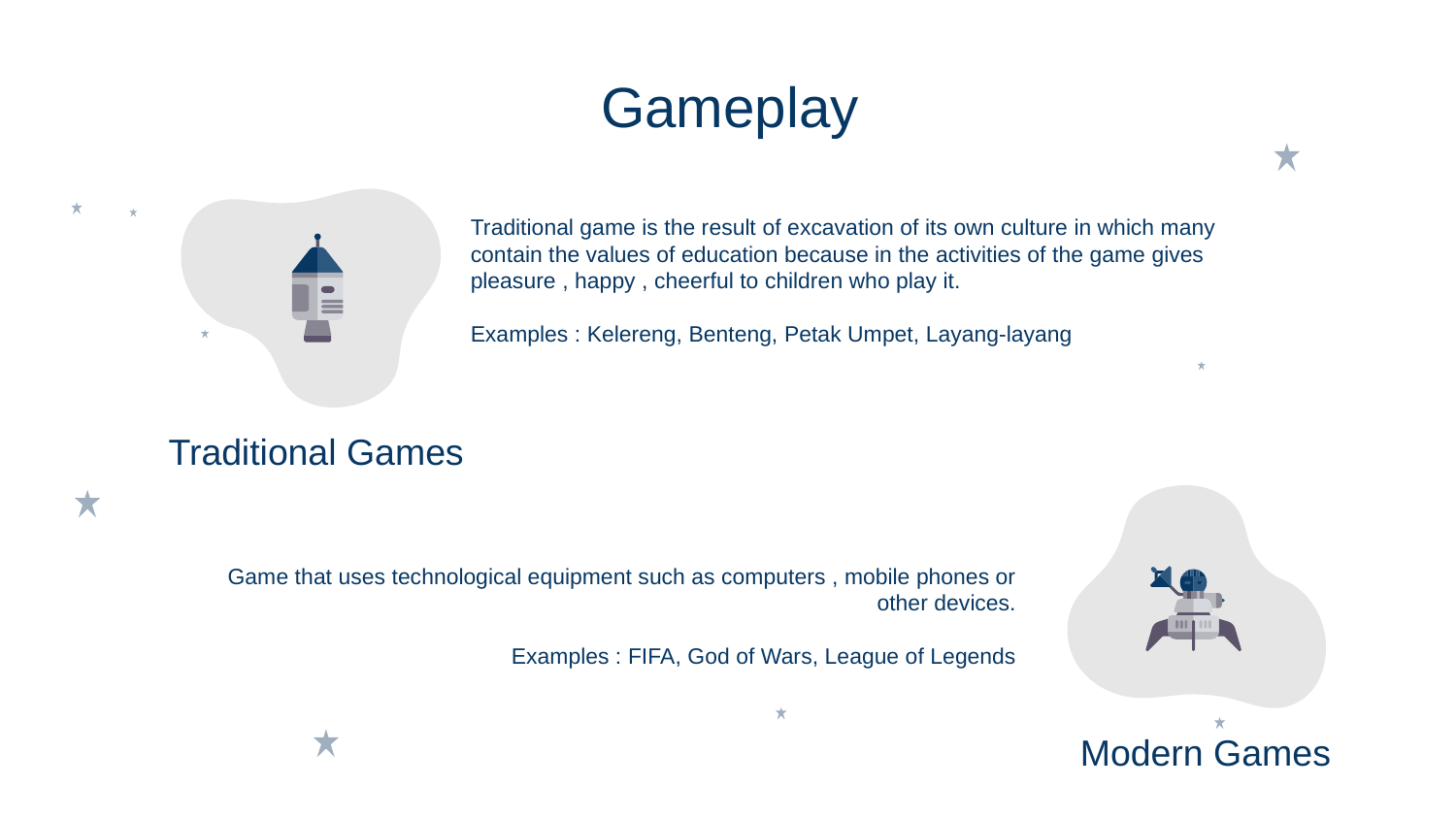

Gameplay

Traditional game is the result of excavation of its own culture in which many contain the values of education because in the activities of the game gives pleasure , happy , cheerful to children who play it.

Examples : Kelereng, Benteng, Petak Umpet, Layang-layang

# Traditional Games

Game that uses technological equipment such as computers , mobile phones or other devices.

Examples : FIFA, God of Wars, League of Legends
Modern Games